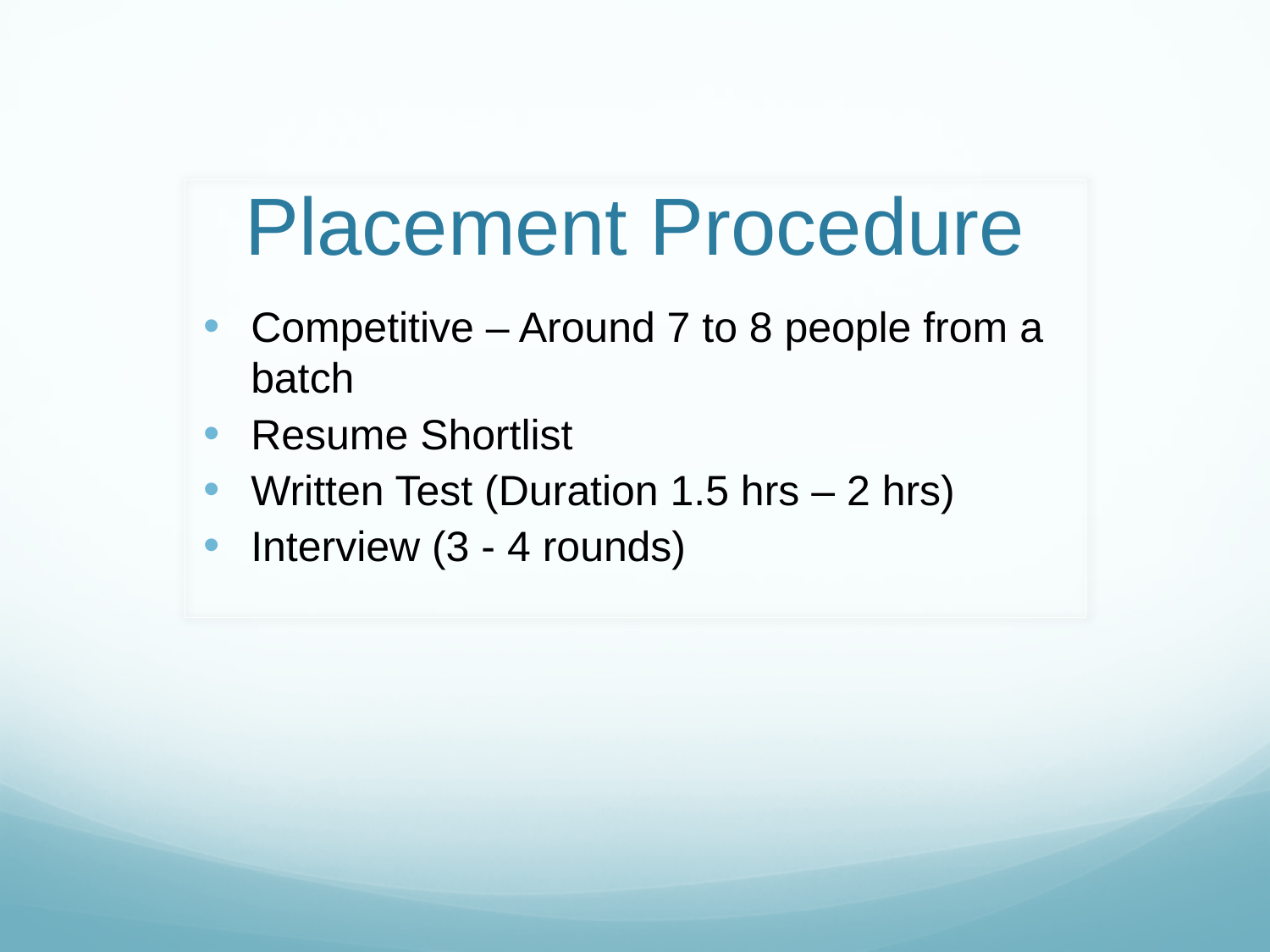

# Placement Procedure
Competitive – Around 7 to 8 people from a batch
Resume Shortlist
Written Test (Duration 1.5 hrs – 2 hrs)
Interview (3 - 4 rounds)